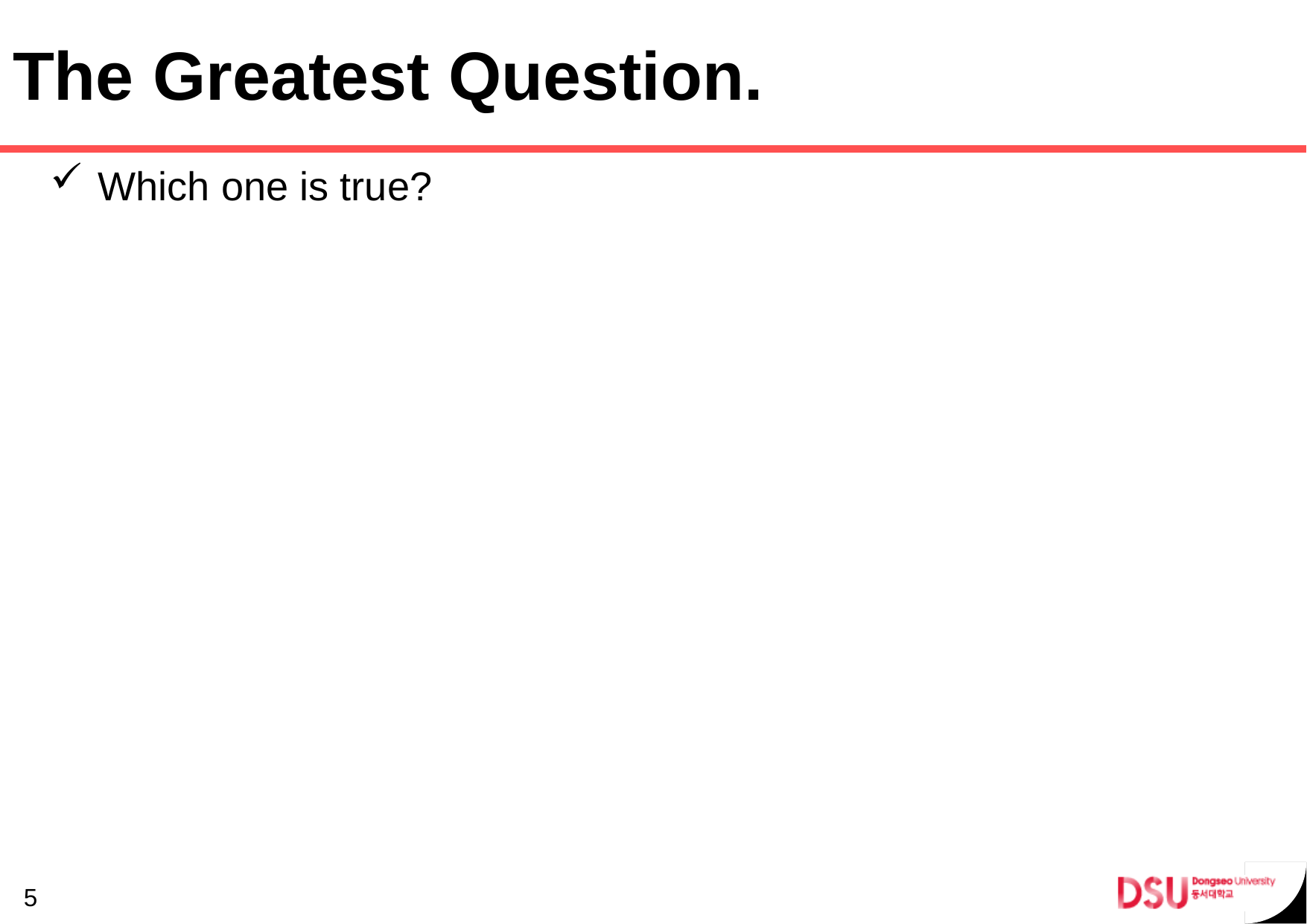

# The Greatest Question.
Which one is true?
5